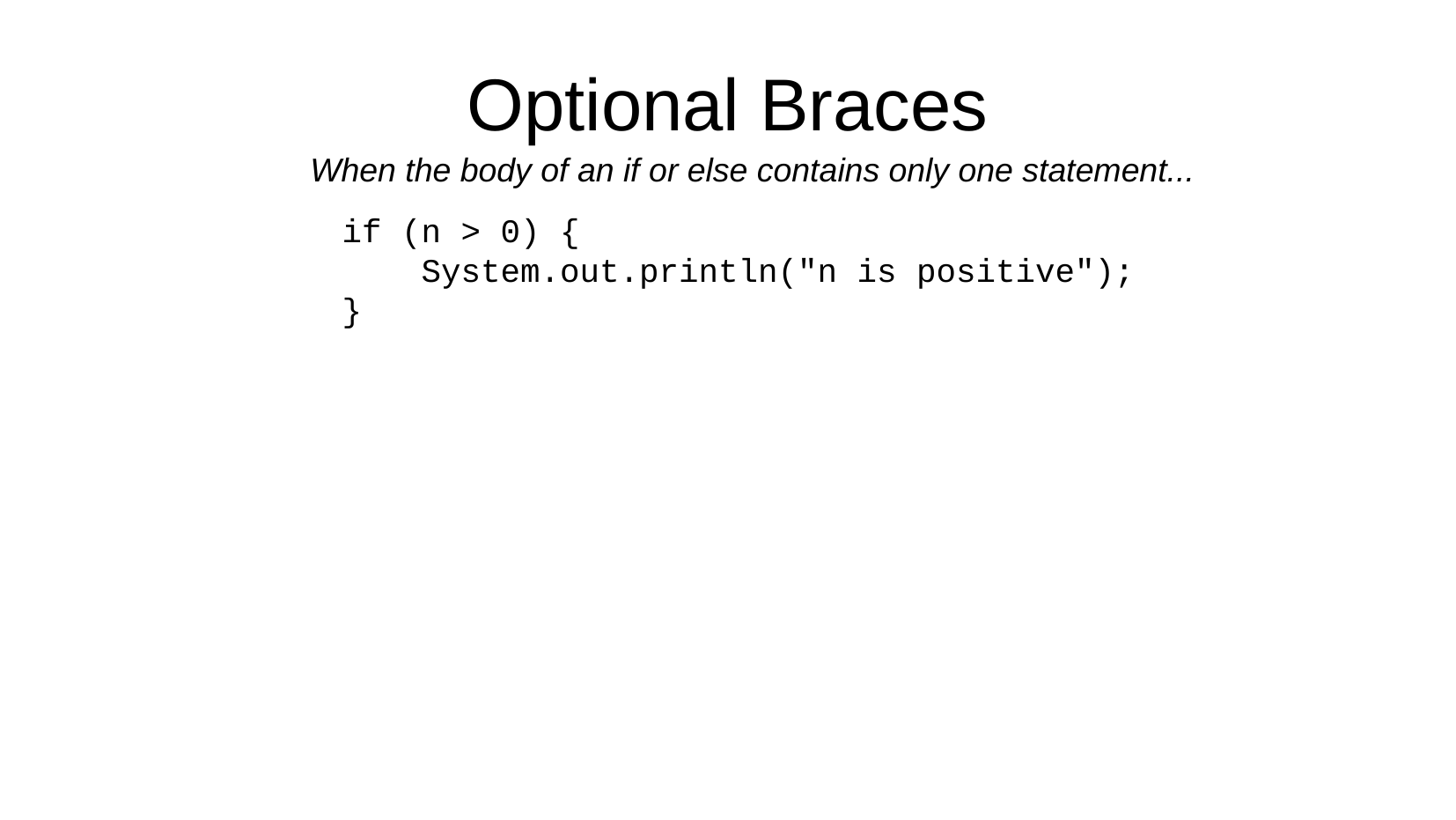

Optional Braces
When the body of an if or else contains only one statement...
if (n > 0) {
    System.out.println("n is positive");
}